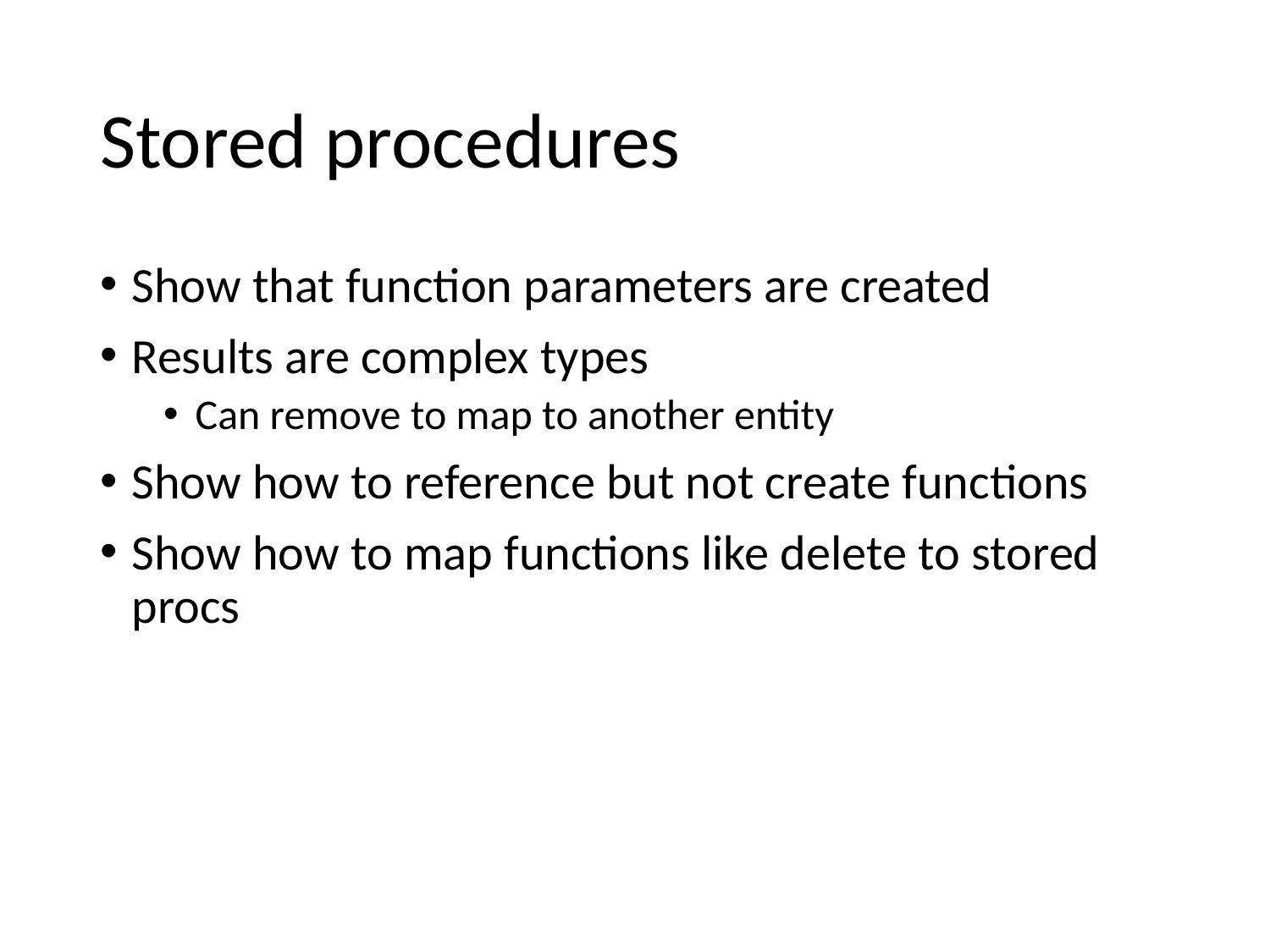

# Stored procedures
Show that function parameters are created
Results are complex types
Can remove to map to another entity
Show how to reference but not create functions
Show how to map functions like delete to stored procs